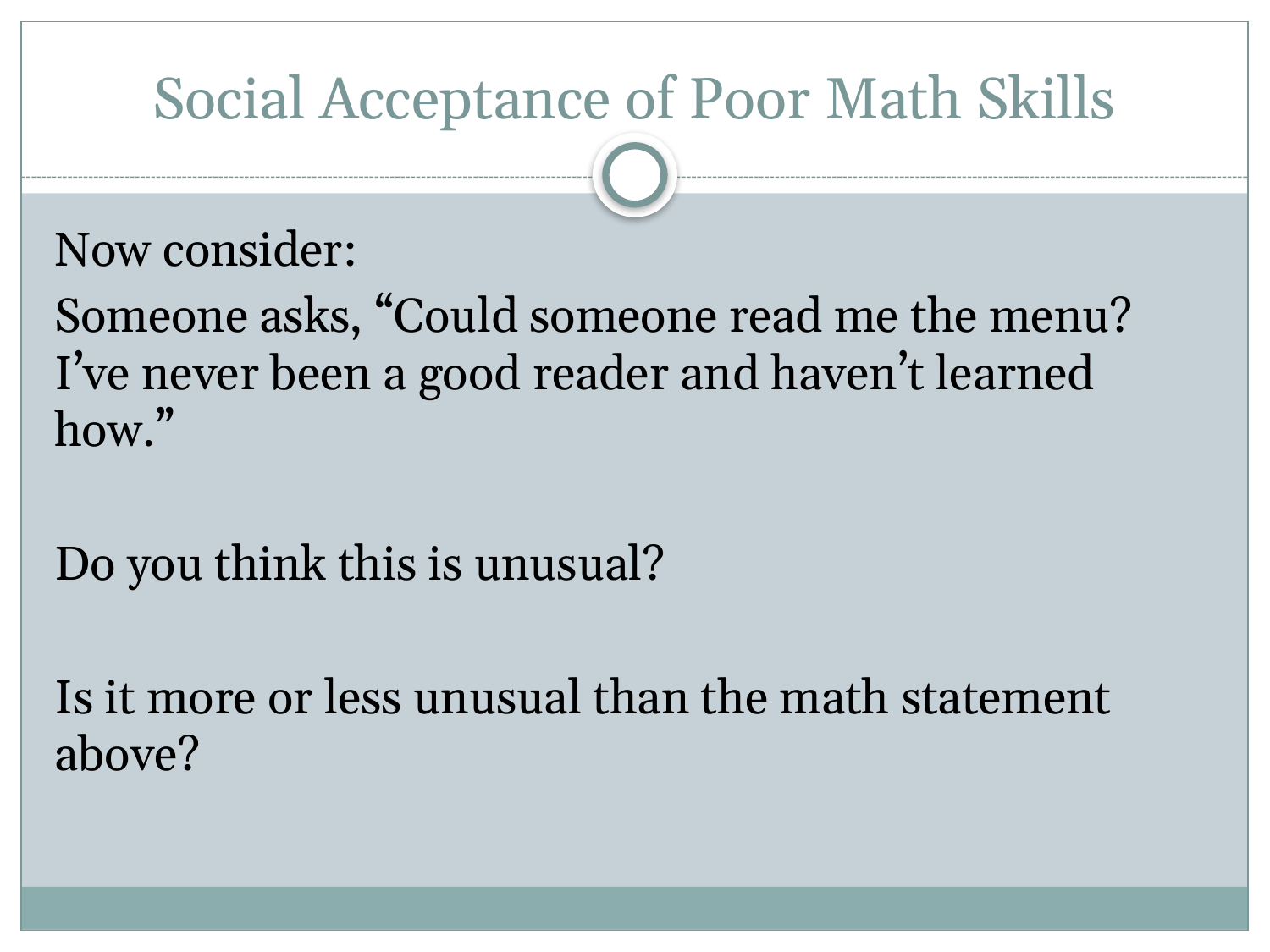

# Social Acceptance of Poor Math Skills
Now consider:
Someone asks, “Could someone read me the menu?  I’ve never been a good reader and haven’t learned how.”

Do you think this is unusual?

Is it more or less unusual than the math statement above?